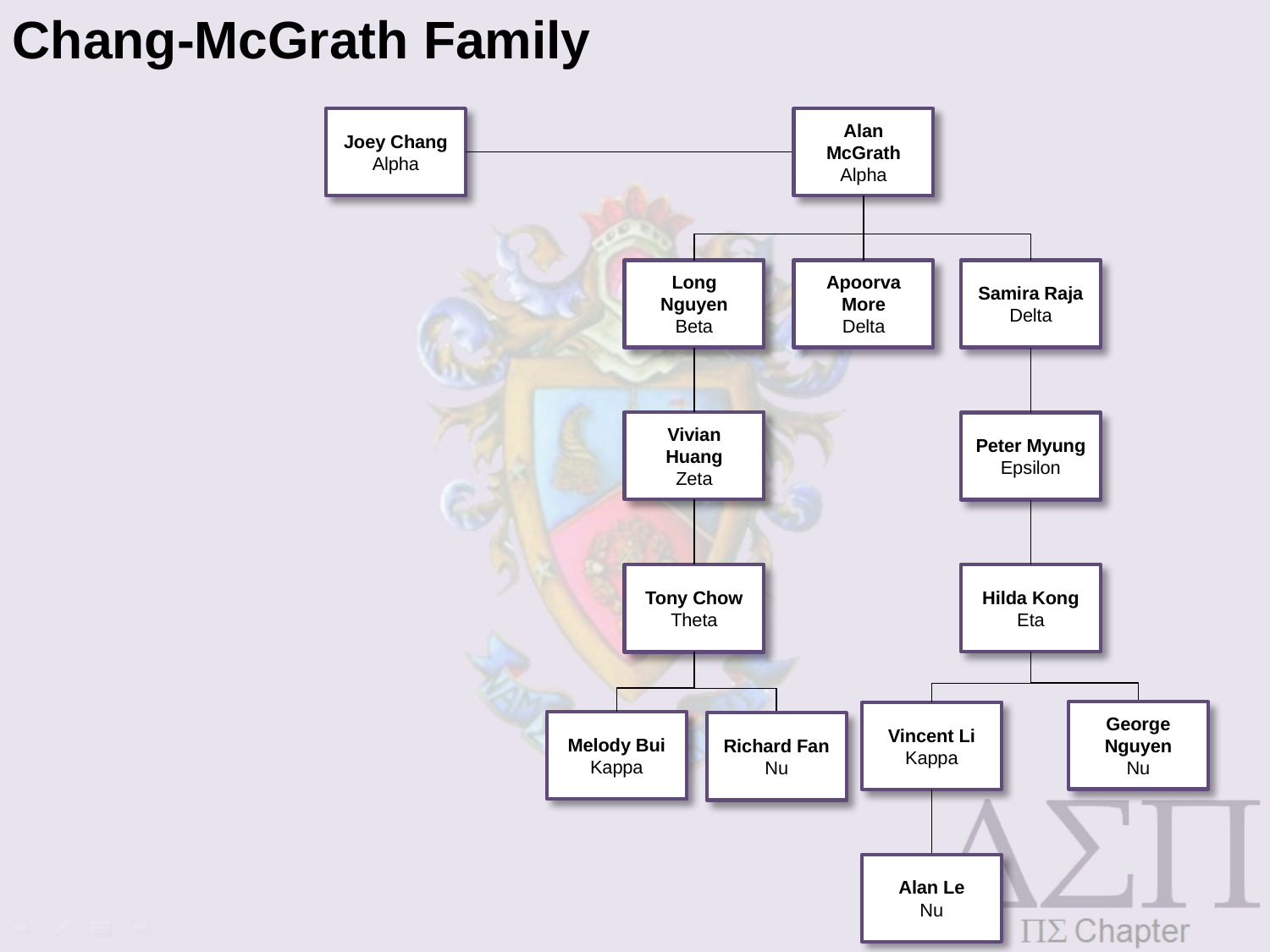

Chang-McGrath Family
Joey Chang
Alpha
Alan McGrath
Alpha
Long Nguyen
Beta
Apoorva More
Delta
Samira Raja
Delta
Vivian Huang
Zeta
Peter Myung
Epsilon
Hilda Kong
Eta
Tony Chow
Theta
George Nguyen
Nu
Vincent Li
Kappa
Melody Bui
Kappa
Richard Fan
Nu
Alan Le
Nu